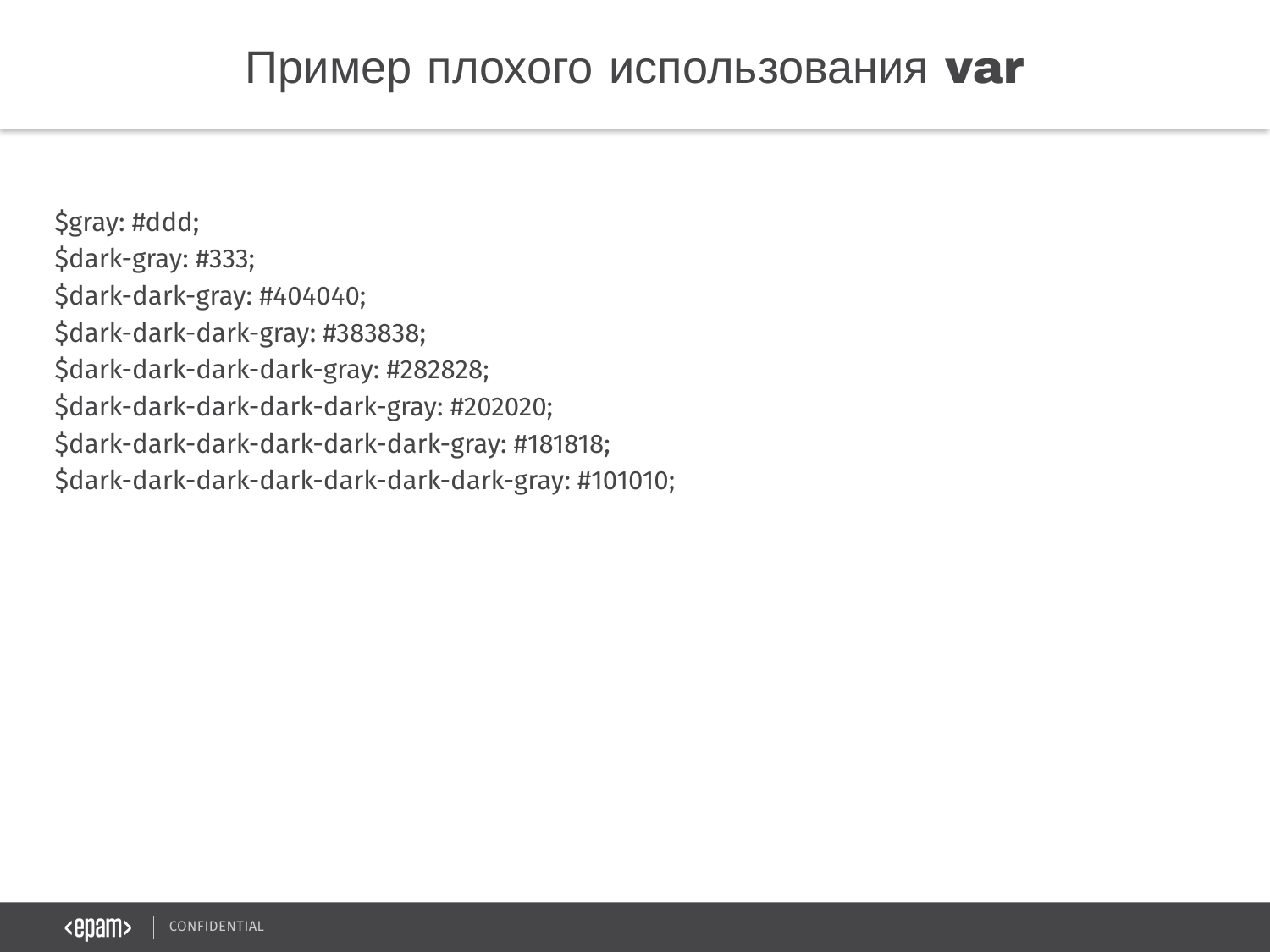

Пример плохого использования var
$gray: #ddd;
$dark-gray: #333;
$dark-dark-gray: #404040;
$dark-dark-dark-gray: #383838;
$dark-dark-dark-dark-gray: #282828;
$dark-dark-dark-dark-dark-gray: #202020;
$dark-dark-dark-dark-dark-dark-gray: #181818;
$dark-dark-dark-dark-dark-dark-dark-gray: #101010;
19